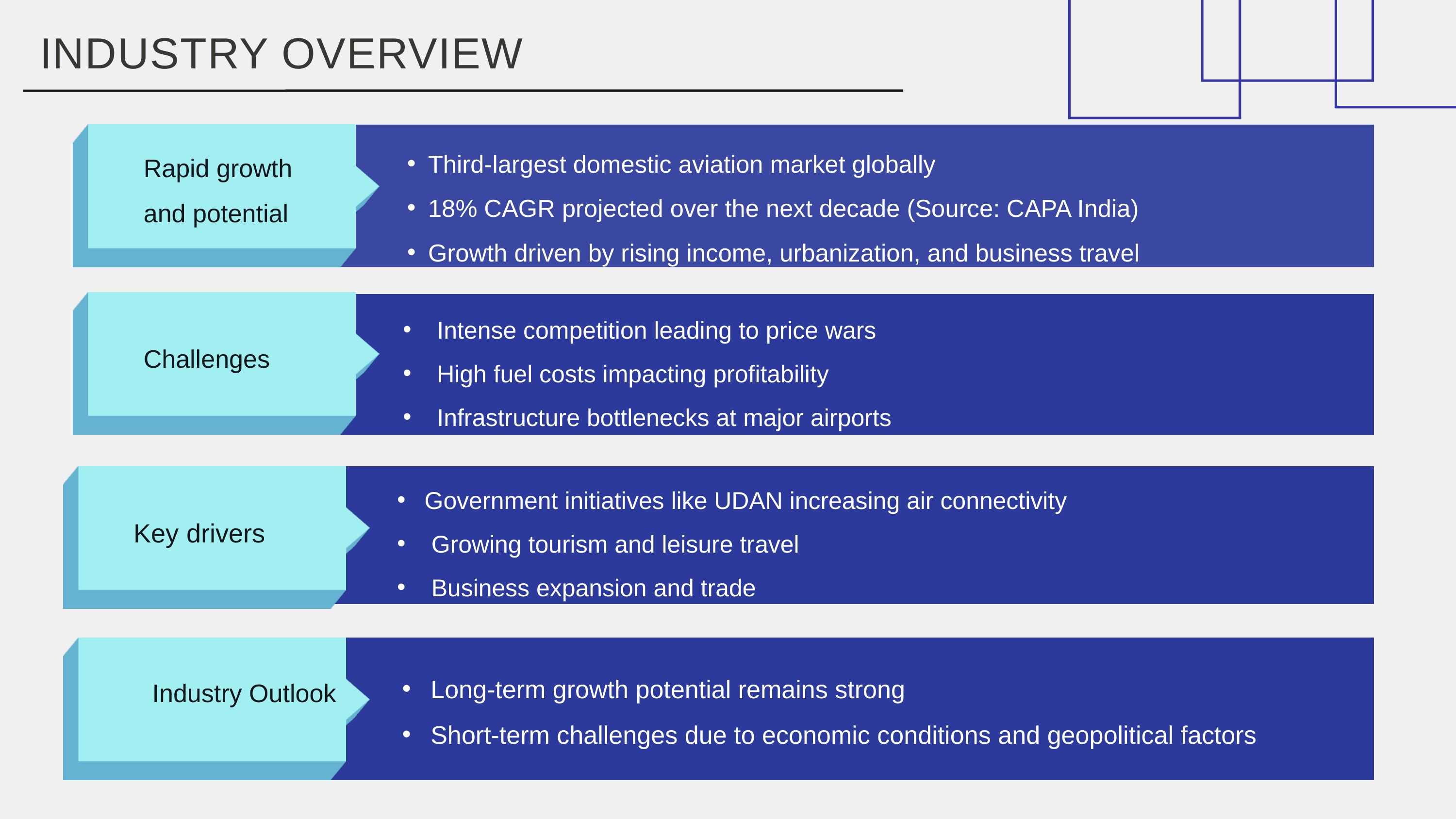

INDUSTRY OVERVIEW

Third-largest domestic aviation market globally
18% CAGR projected over the next decade (Source: CAPA India)
Growth driven by rising income, urbanization, and business travel
Rapid growth and potential

  Intense competition leading to price wars
  High fuel costs impacting profitability
  Infrastructure bottlenecks at major airports
Challenges

 Government initiatives like UDAN increasing air connectivity
  Growing tourism and leisure travel
  Business expansion and trade

Key drivers

 Long-term growth potential remains strong
 Short-term challenges due to economic conditions and geopolitical factors

Industry Outlook